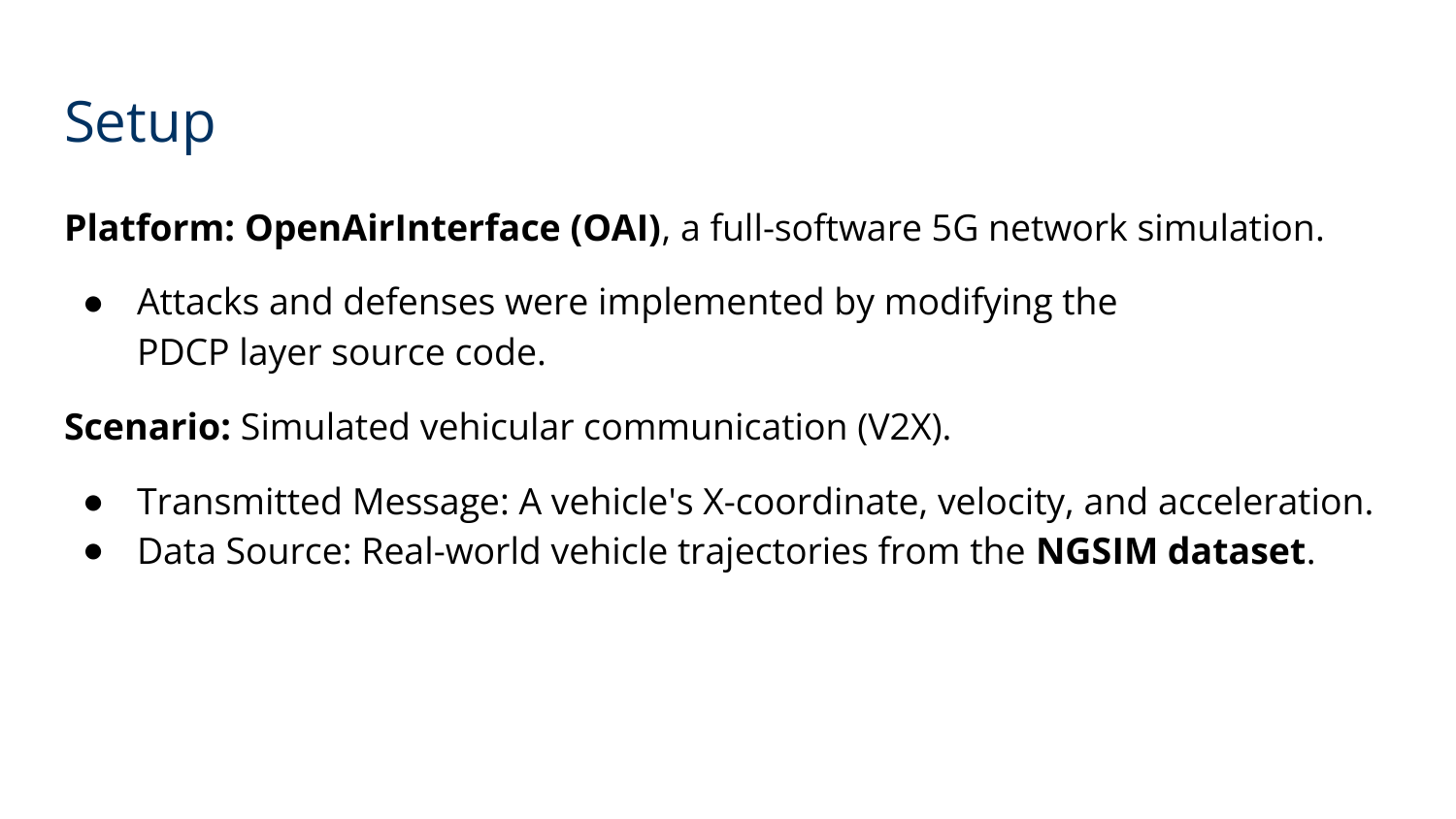

# Setup
Platform: OpenAirInterface (OAI), a full-software 5G network simulation.
Attacks and defenses were implemented by modifying the
PDCP layer source code.
Scenario: Simulated vehicular communication (V2X).
Transmitted Message: A vehicle's X-coordinate, velocity, and acceleration.
Data Source: Real-world vehicle trajectories from the NGSIM dataset.